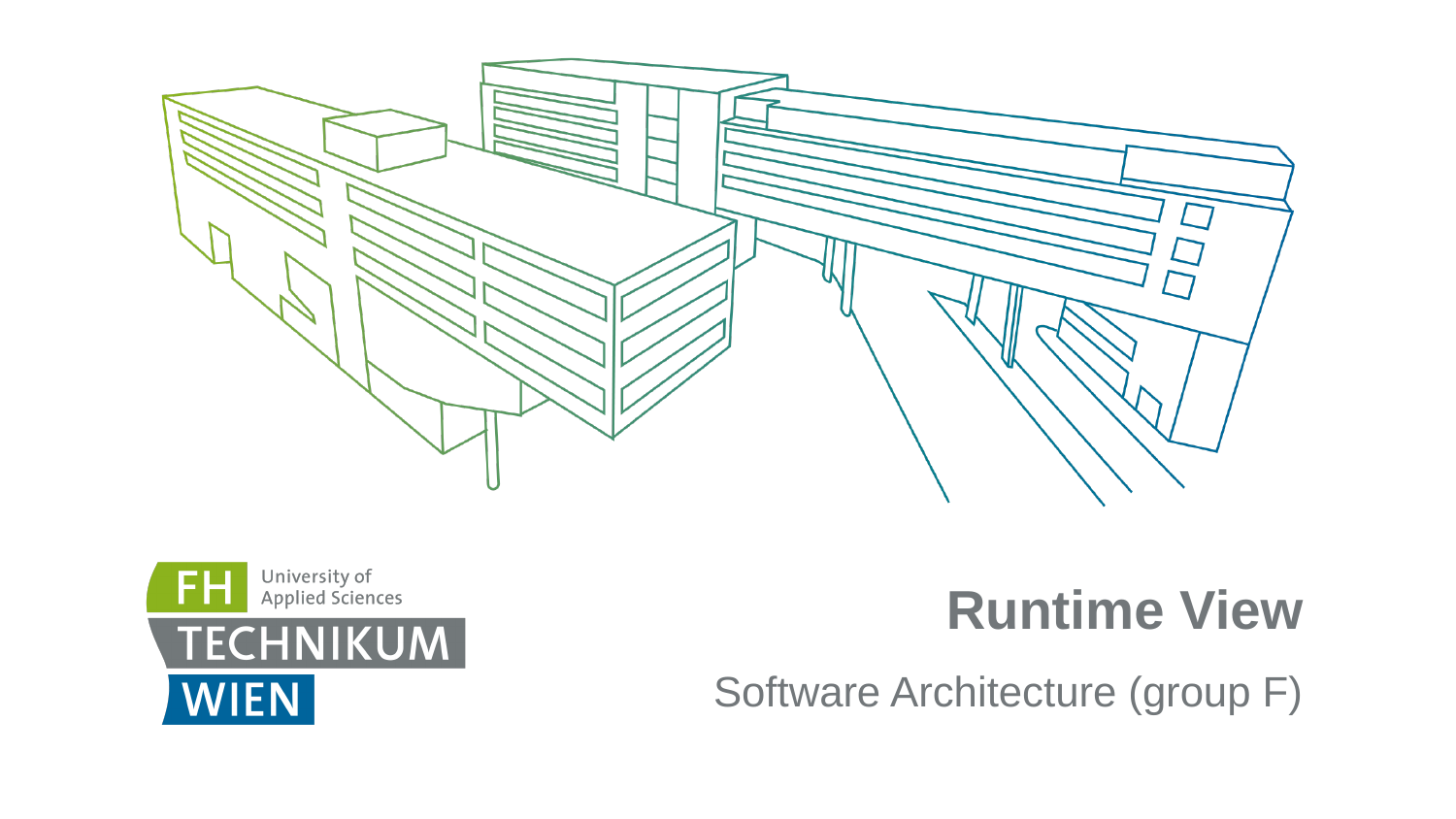

# Runtime View
Software Architecture (group F)